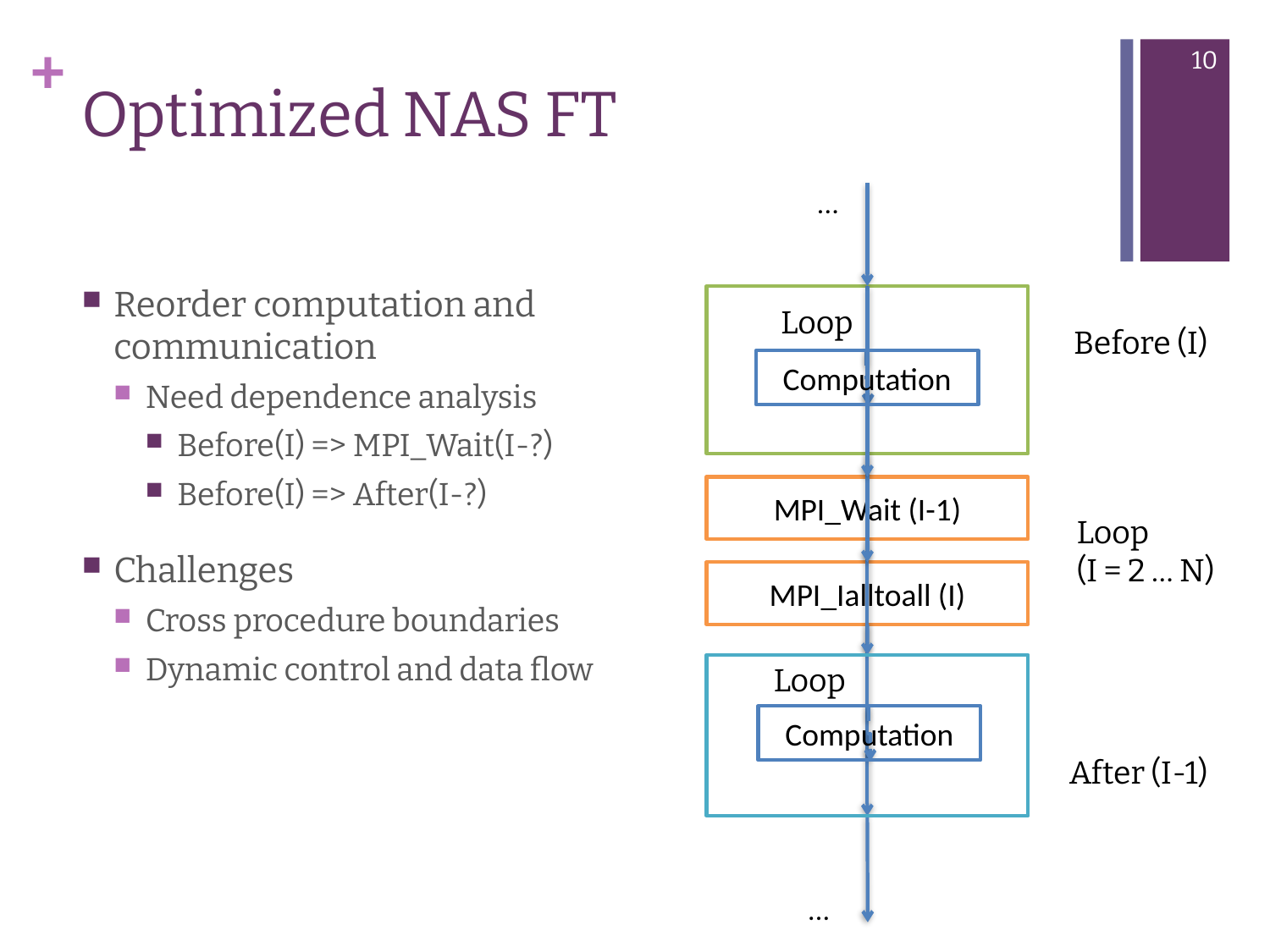

10
# Optimized NAS FT
…

Before (I)
Computation
MPI_Wait (I-1)
Loop
(I = 2 … N)
MPI_Ialltoall (I)

Computation
After (I-1)
…
Loop
Loop
Reorder computation and communication
Need dependence analysis
Before(I) => MPI_Wait(I-?)
Before(I) => After(I-?)
Challenges
Cross procedure boundaries
Dynamic control and data flow